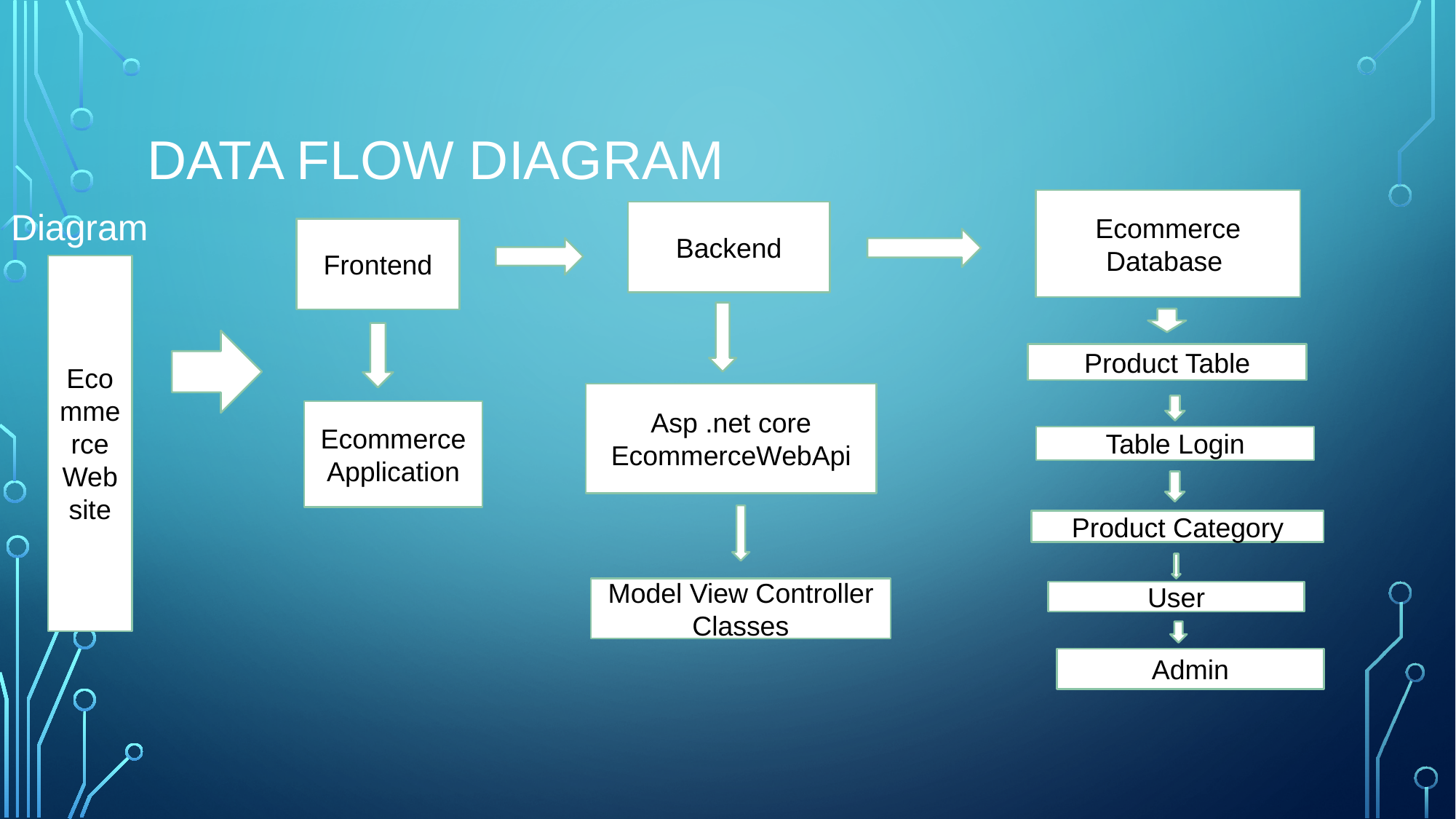

# Data Flow Diagram
Diagram
Ecommerce Database
Backend
Frontend

Ecommerce Website

Product Table
Asp .net core EcommerceWebApi

Ecommerce Application
Table Login

Product Category

Model View Controller Classes
User

Admin